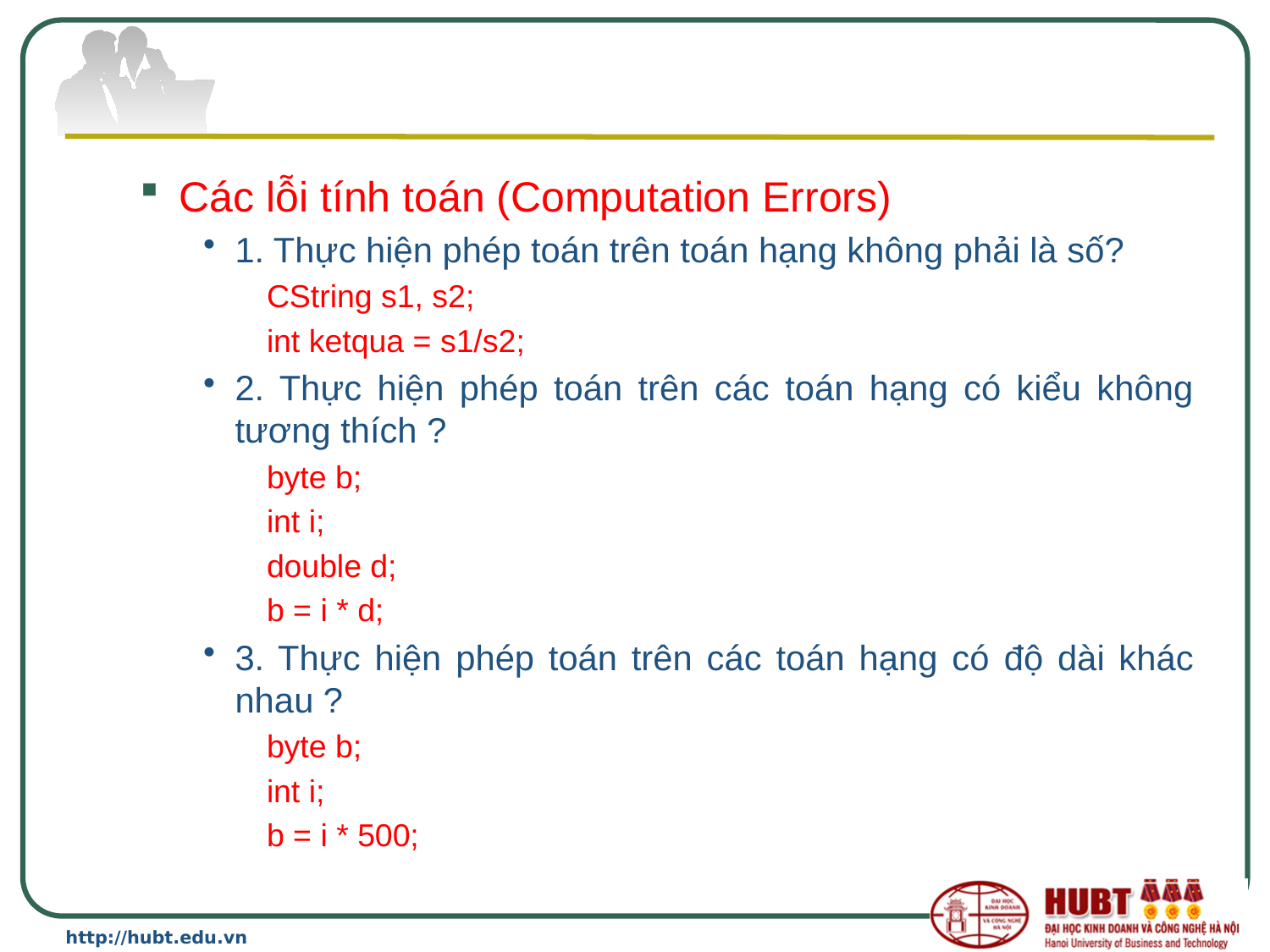

#
Các lỗi tính toán (Computation Errors)
1. Thực hiện phép toán trên toán hạng không phải là số?
CString s1, s2;
int ketqua = s1/s2;
2. Thực hiện phép toán trên các toán hạng có kiểu không tương thích ?
byte b;
int i;
double d;
b = i * d;
3. Thực hiện phép toán trên các toán hạng có độ dài khác nhau ?
byte b;
int i;
b = i * 500;
http://hubt.edu.vn